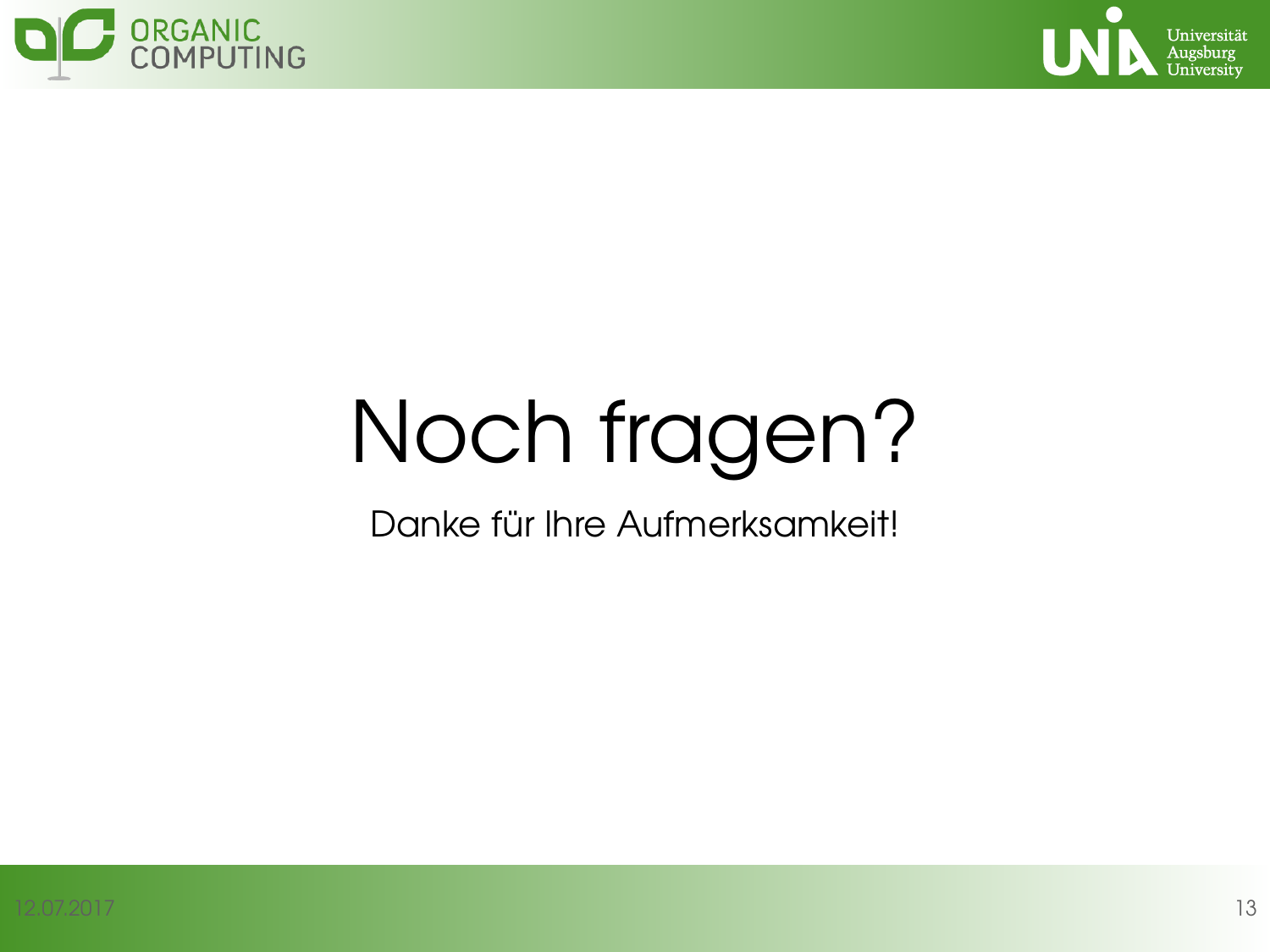

# Noch fragen?
Danke für Ihre Aufmerksamkeit!
13
12.07.2017